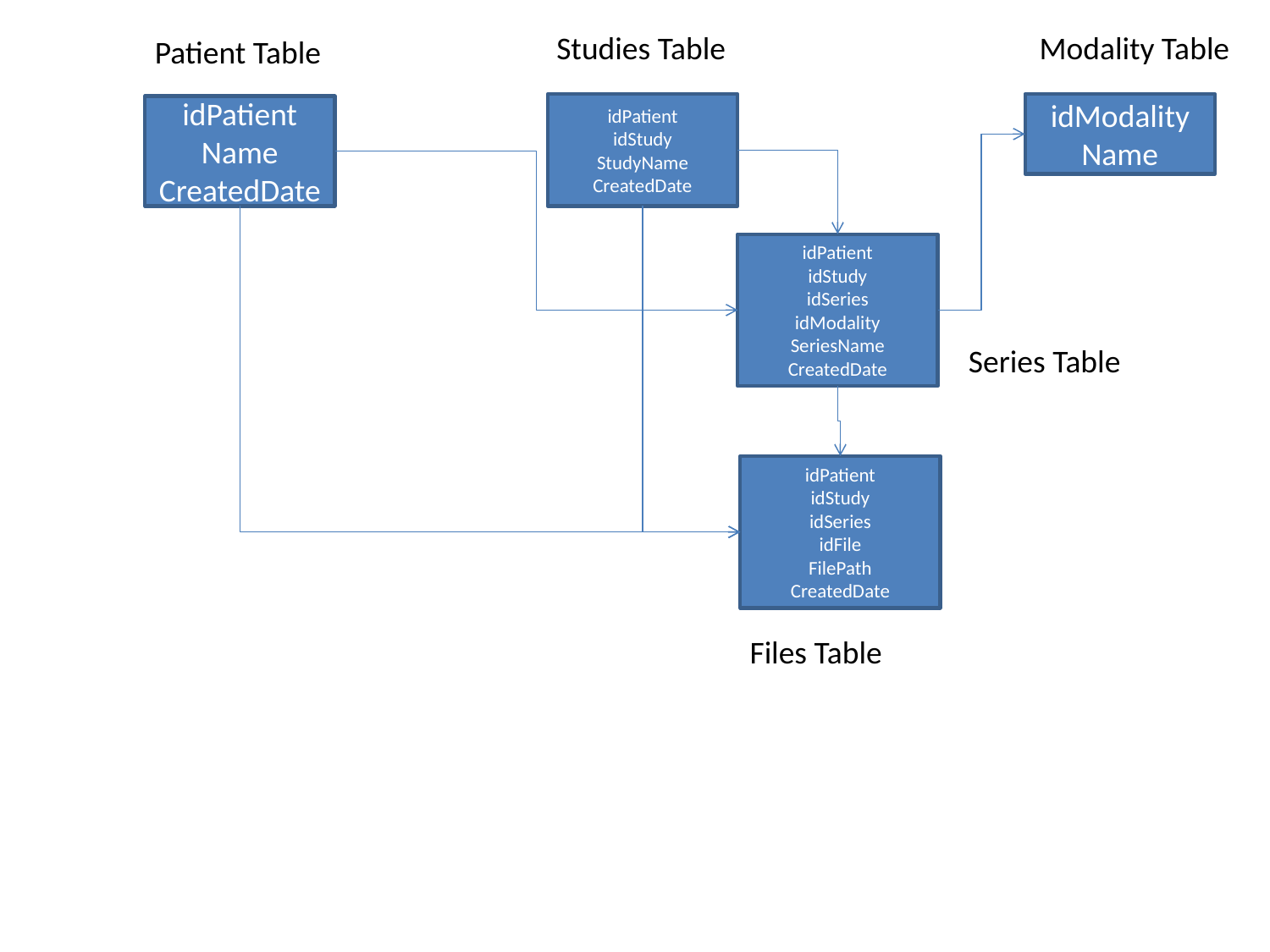

Studies Table
Modality Table
Patient Table
idPatient
idStudy
StudyName
CreatedDate
idModality
Name
idPatient
Name
CreatedDate
idPatient
idStudy
idSeries
idModality
SeriesName
CreatedDate
Series Table
idPatient
idStudy
idSeries
idFile
FilePath
CreatedDate
Files Table